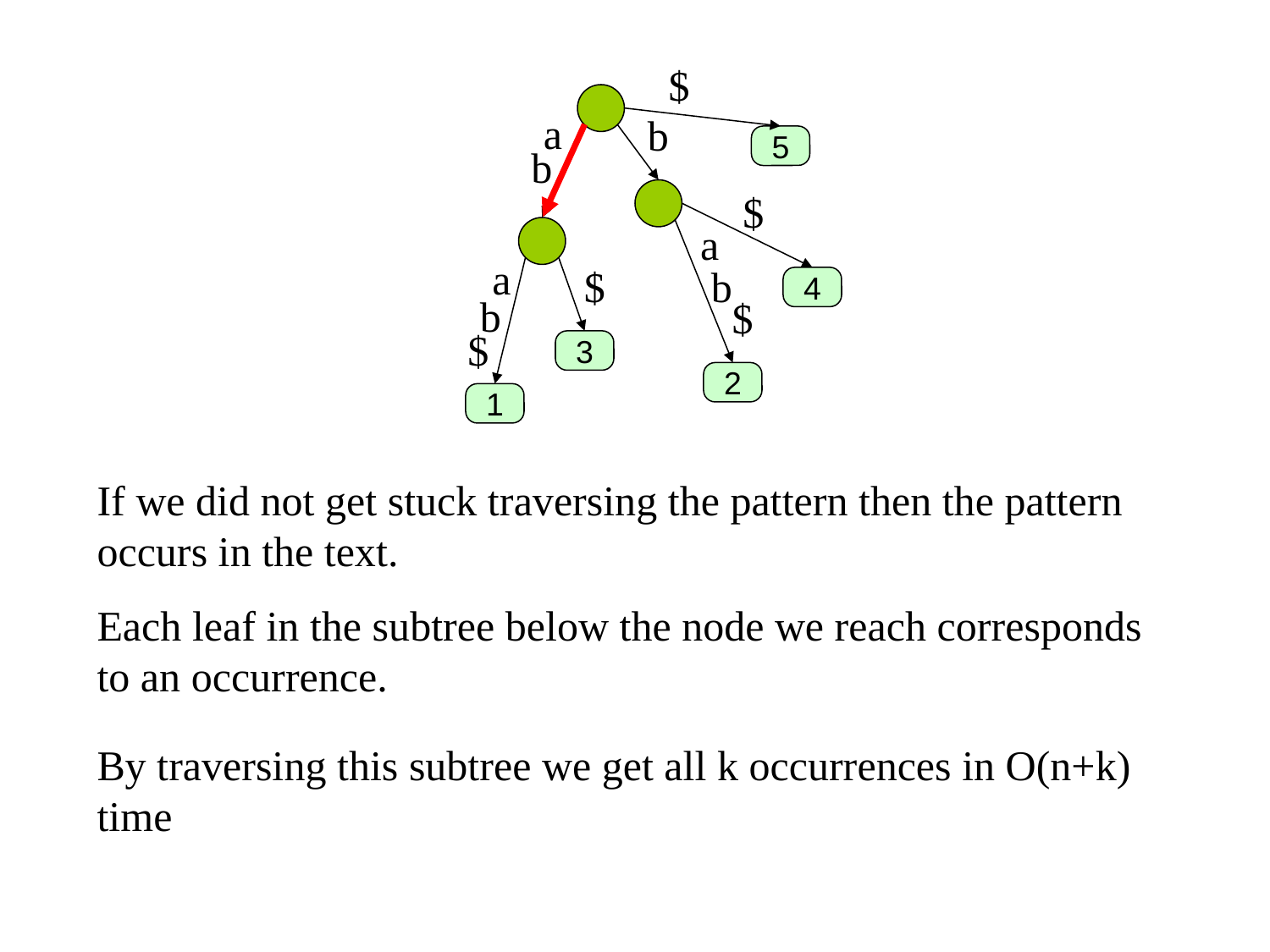

$

a
b
5
b

$
a

a
$
b
4
b
$
$
3
2
1
If we did not get stuck traversing the pattern then the pattern occurs in the text.
Each leaf in the subtree below the node we reach corresponds to an occurrence.
By traversing this subtree we get all k occurrences in O(n+k) time